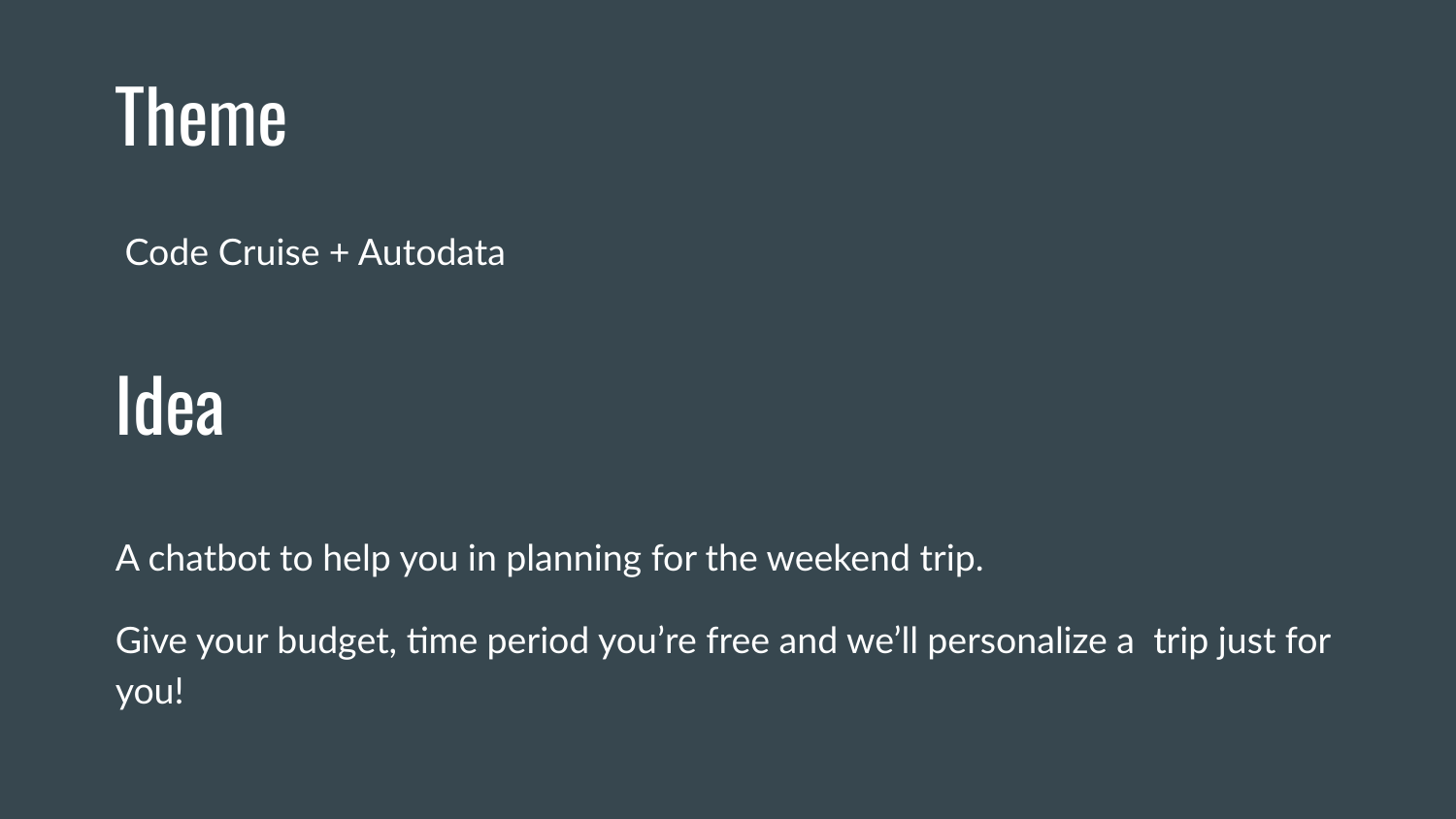

Theme

Code Cruise + Autodata
Idea
A chatbot to help you in planning for the weekend trip.
Give your budget, time period you’re free and we’ll personalize a  trip just for you!